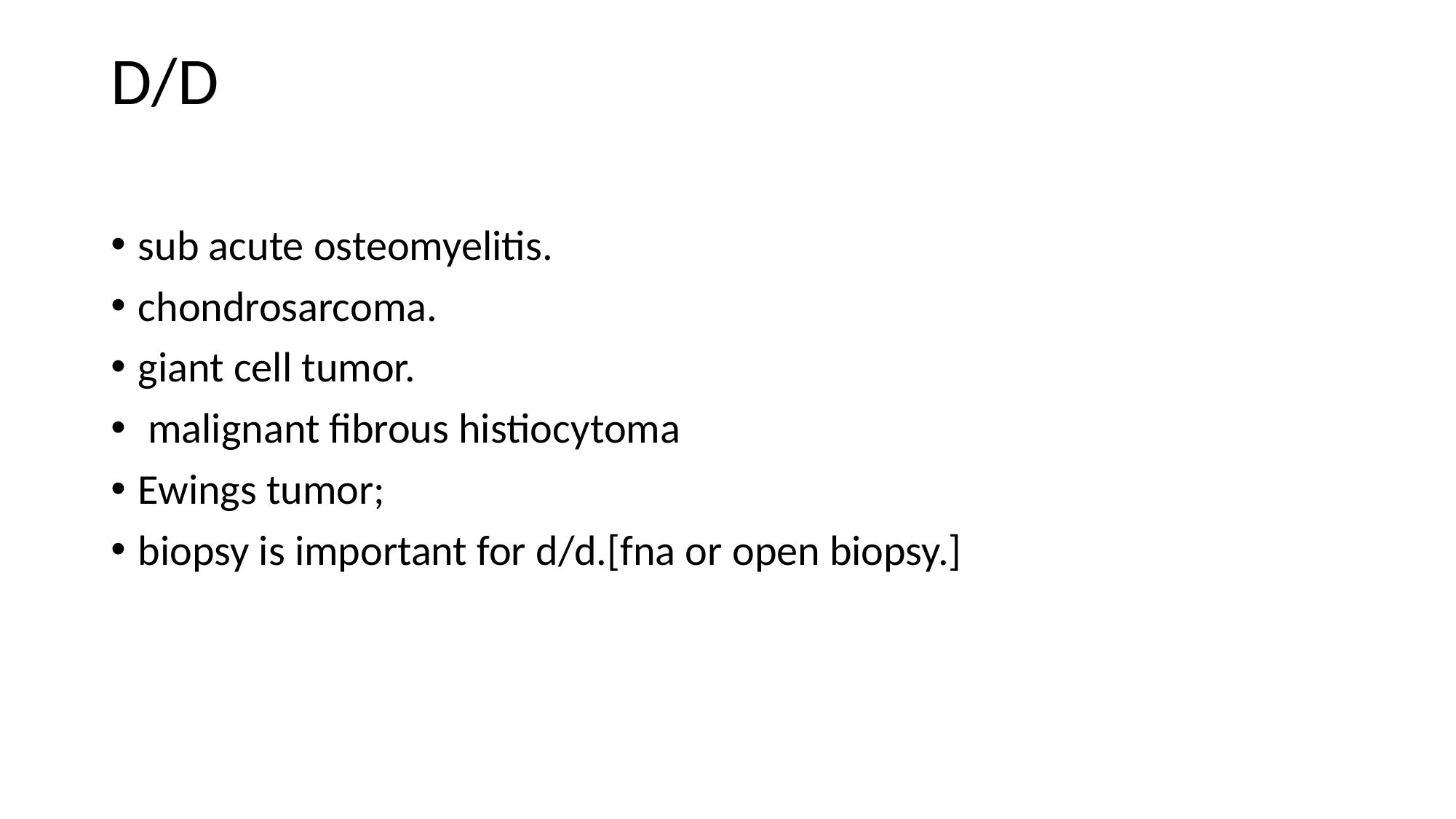

# D/D
sub acute osteomyelitis.
chondrosarcoma.
giant cell tumor.
 malignant fibrous histiocytoma
Ewings tumor;
biopsy is important for d/d.[fna or open biopsy.]